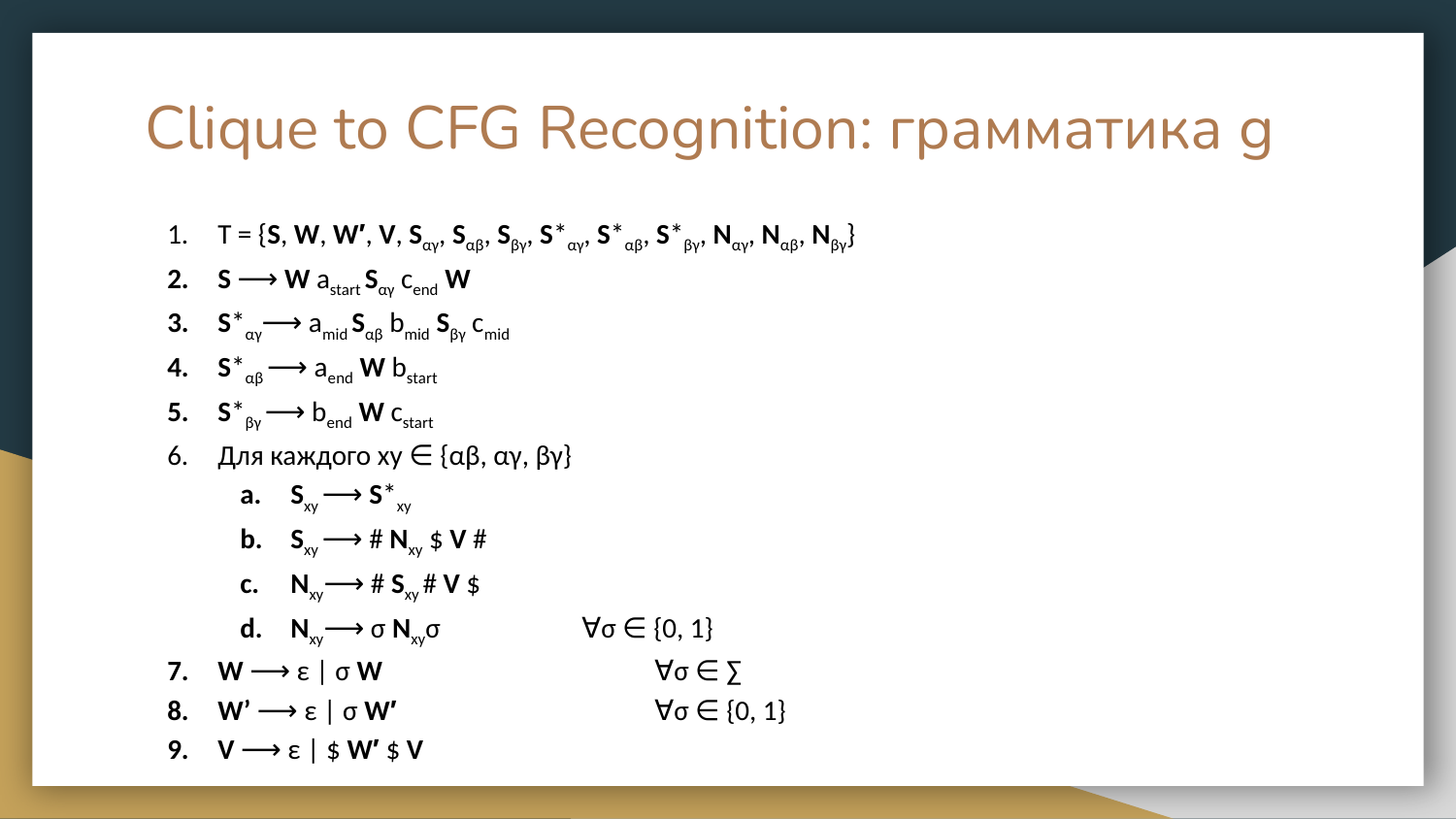

# Clique to CFG Recognition: грамматика g
T = {S, W, W′, V, Sαγ, Sαβ, Sβγ, S*αγ, S*αβ, S*βγ, Nαγ, Nαβ, Nβγ}
S ⟶ W astart Sαγ cend W
S*αγ⟶ amid Sαβ bmid Sβγ cmid
S*αβ ⟶ aend W bstart
S*βγ ⟶ bend W cstart
Для каждого xy ∈ {αβ, αγ, βγ}
Sxy ⟶ S*xy
Sxy ⟶ # Nxy $ V #
Nxy⟶ # Sxy # V $
Nxy⟶ σ Nxyσ  	∀σ ∈ {0, 1}
W ⟶ ε | σ W		∀σ ∈ ∑
W’ ⟶ ε | σ W′		∀σ ∈ {0, 1}
V ⟶ ε | $ W′ $ V